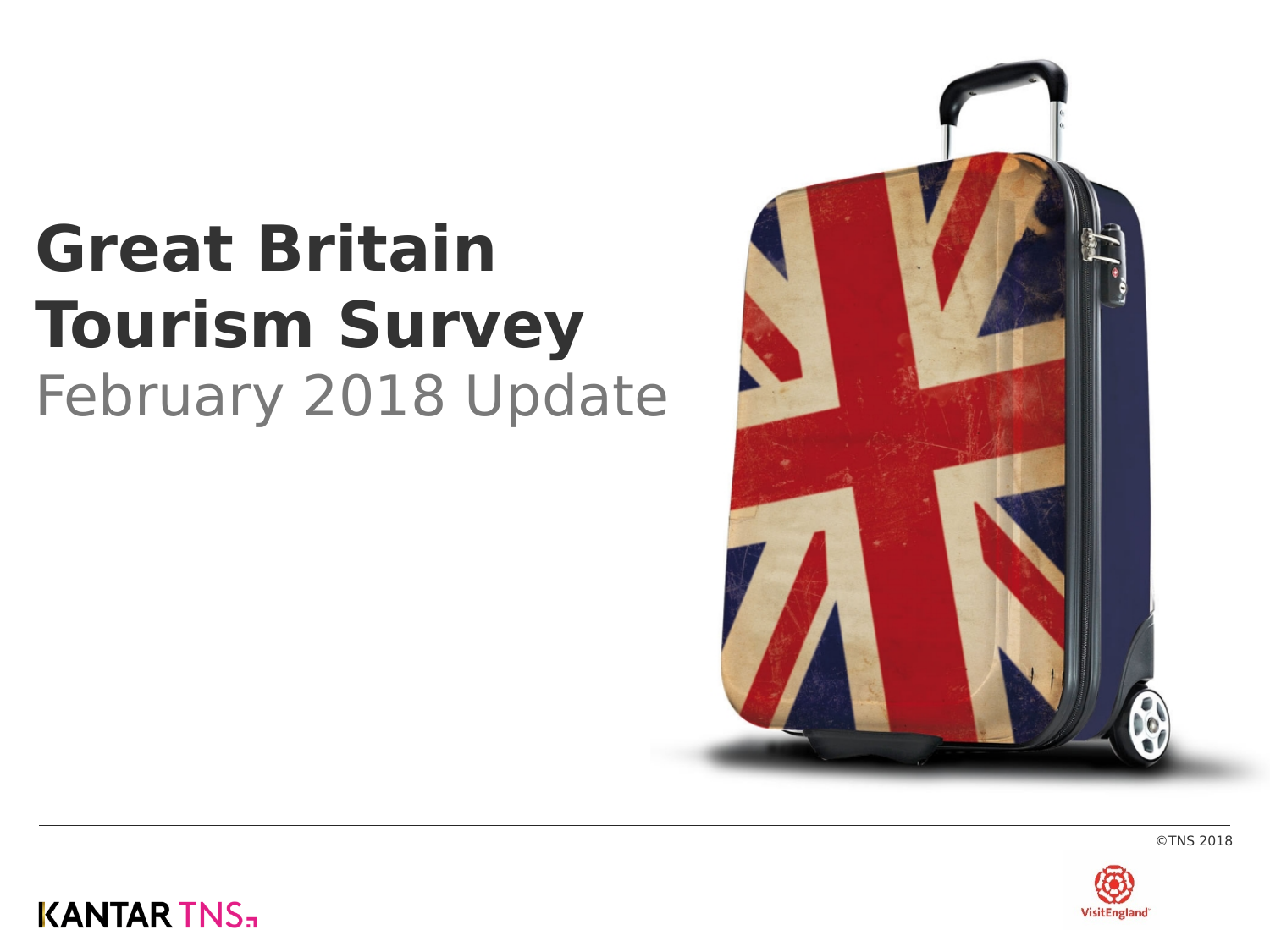

# Great Britain Tourism Survey February 2018 Update